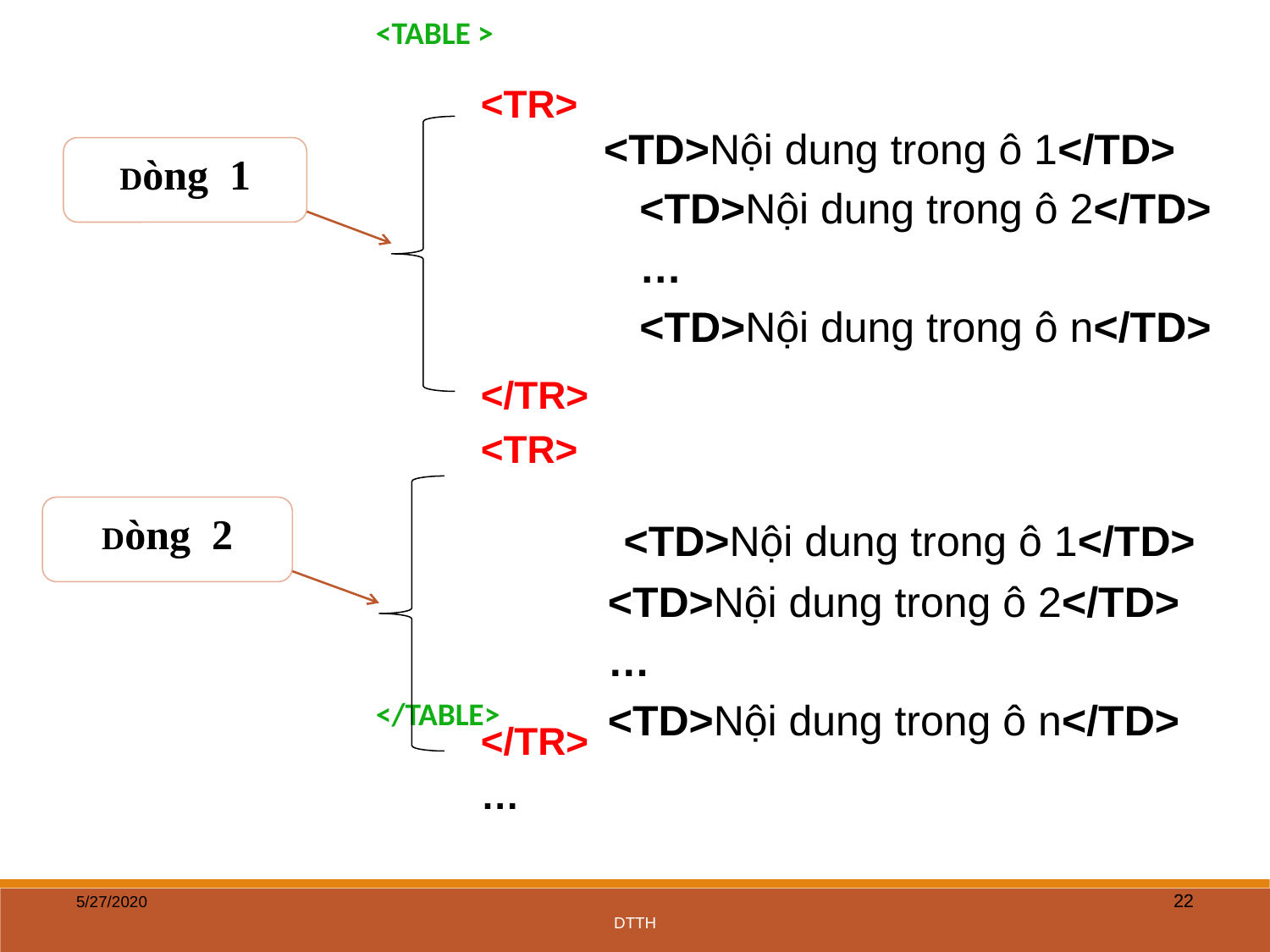

<TABLE >

</TABLE>

<TR>

</TR>
<TR>

</TR>
…

Dòng  1
	 <TD>Nội dung trong ô 1</TD>
<TD>Nội dung trong ô 2</TD>
…
<TD>Nội dung trong ô n</TD>

Dòng  2
	     <TD>Nội dung trong ô 1</TD>
<TD>Nội dung trong ô 2</TD>
…
<TD>Nội dung trong ô n</TD>
22
5/27/2020
DTTH